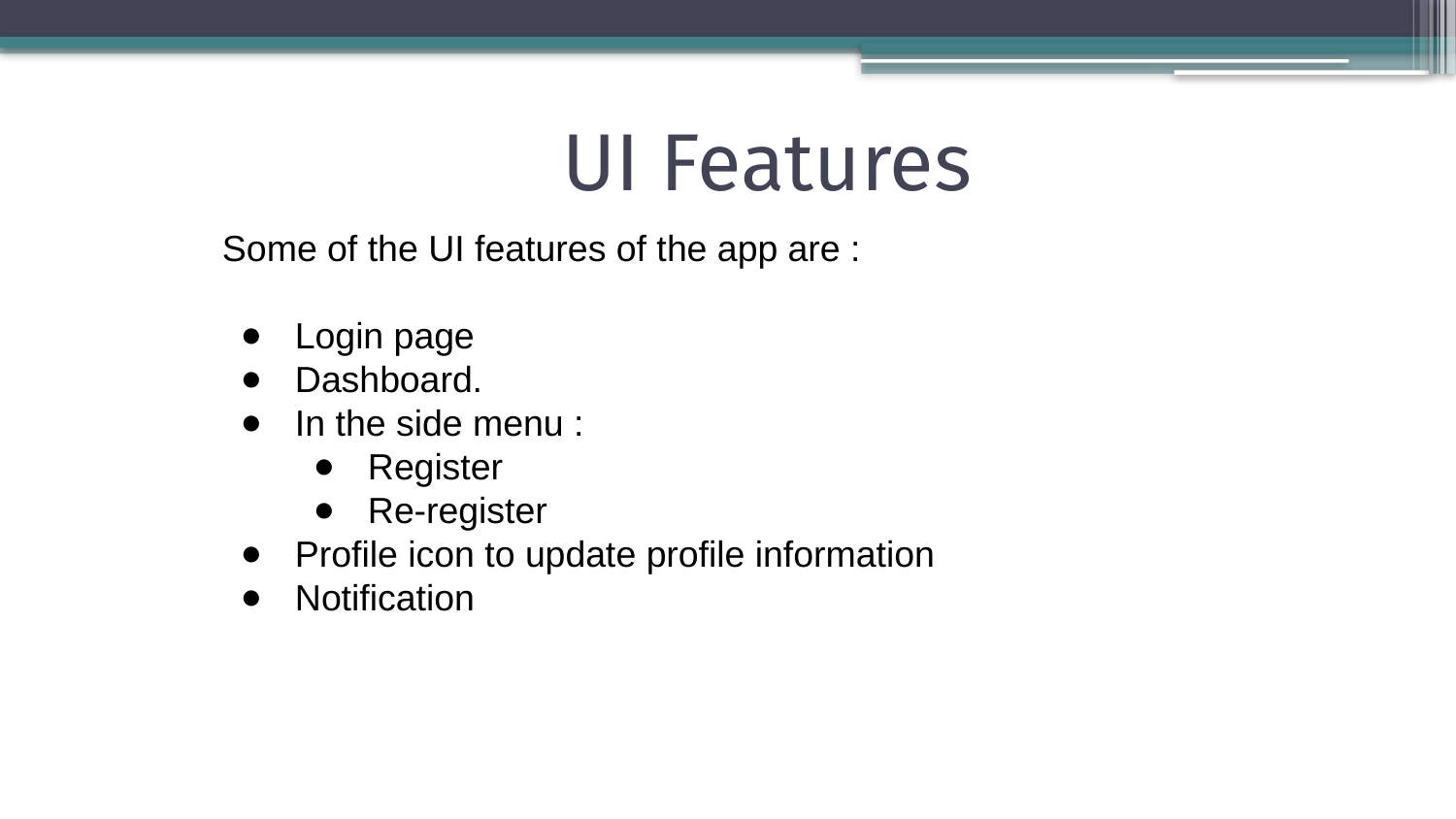

# UI Features
Some of the UI features of the app are :

Login page
Dashboard.
In the side menu :
Register
Re-register
Profile icon to update profile information
Notification